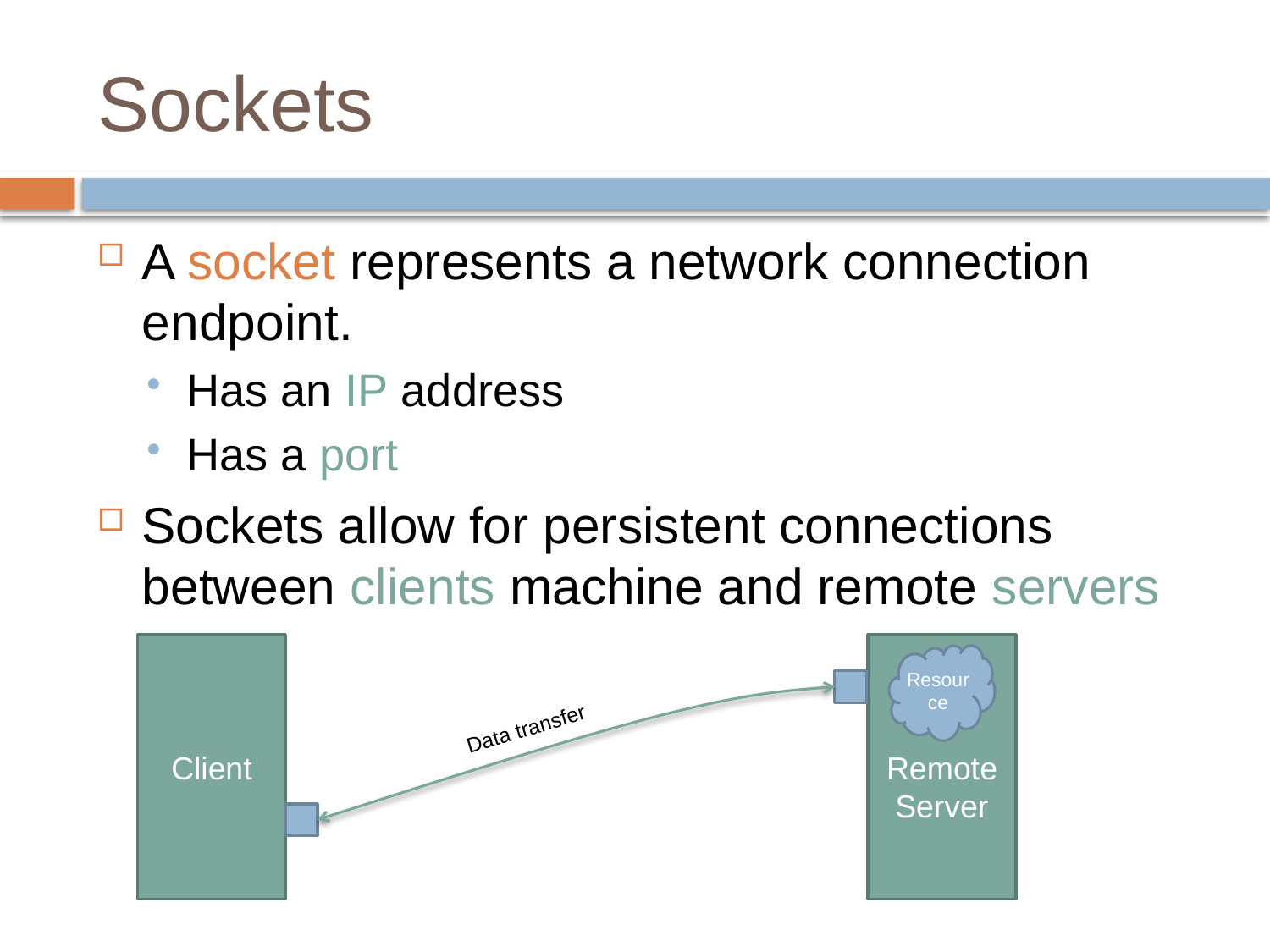

# Sockets
A socket represents a network connection endpoint.
Has an IP address
Has a port
Sockets allow for persistent connections between clients machine and remote servers
Client

Remote
Server
Resource

Data transfer